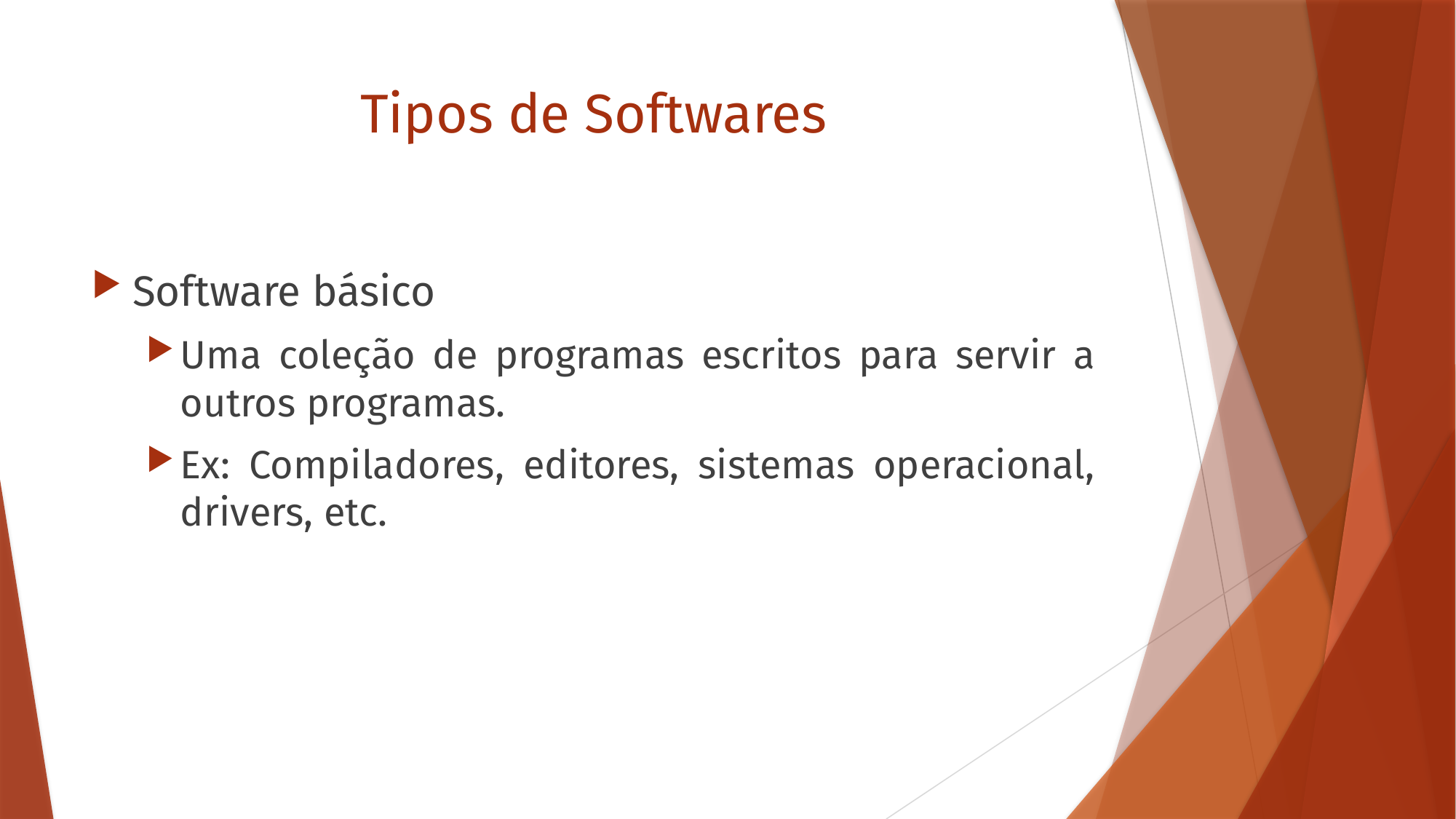

# Tipos de Softwares
Software básico
Uma coleção de programas escritos para servir a outros programas.
Ex: Compiladores, editores, sistemas operacional, drivers, etc.